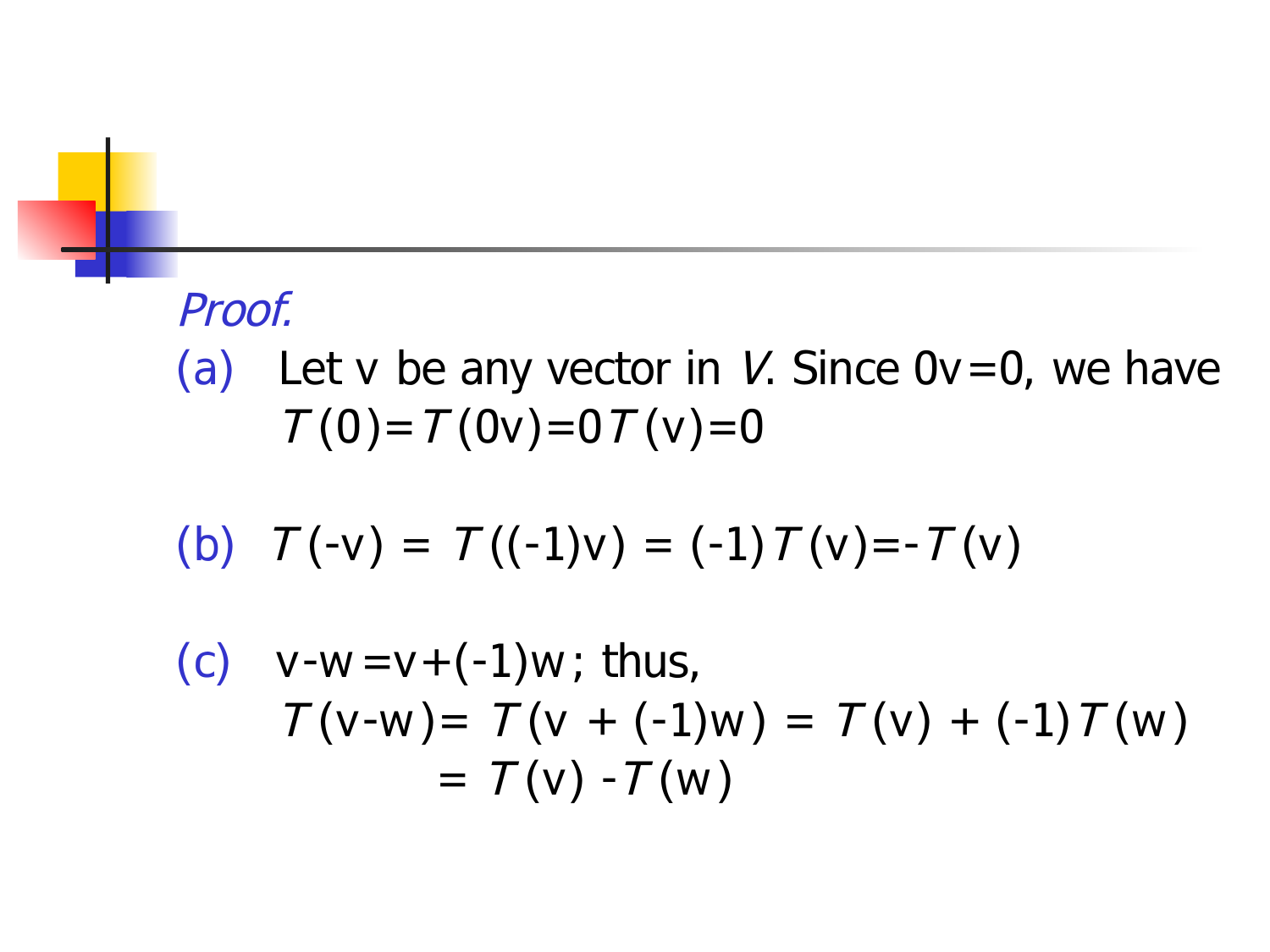

Proof.
(a)   Let v be any vector in V. Since 0v=0, we have
       T (0)=T (0v)=0T (v)=0

(b)  T (-v) = T ((-1)v) = (-1)T (v)=-T (v)

(c)   v-w=v+(-1)w; thus,
       T (v-w)= T (v + (-1)w) = T (v) + (-1)T (w)
                  = T (v) -T (w)